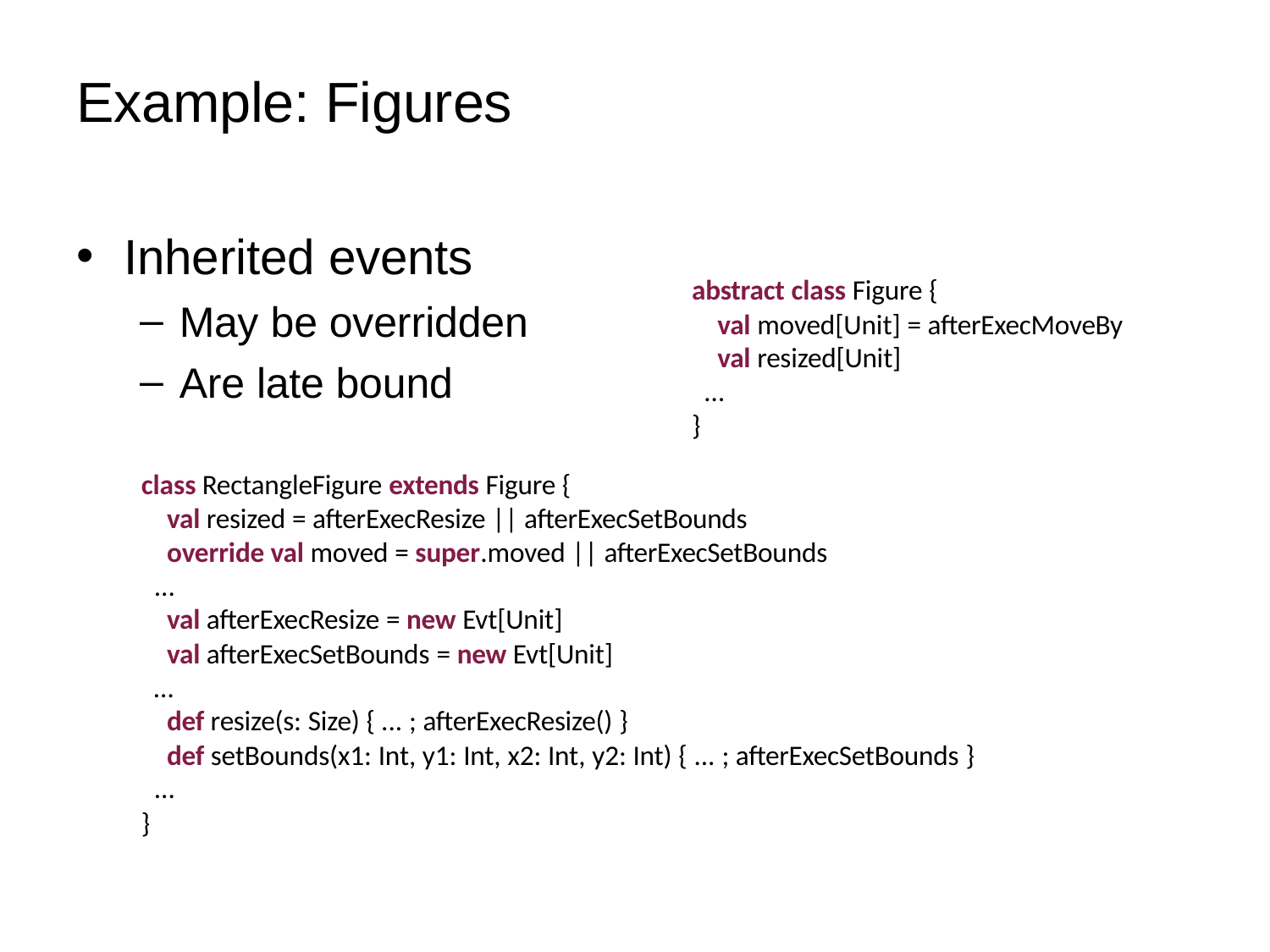

# Example: Figures
Inherited events
May be overridden
Are late bound
abstract class Figure {
val moved[Unit] = afterExecMoveBy
val resized[Unit]
…
}
class RectangleFigure extends Figure {
val resized = afterExecResize || afterExecSetBounds
override val moved = super.moved || afterExecSetBounds
...
val afterExecResize = new Evt[Unit]
val afterExecSetBounds = new Evt[Unit]
…
def resize(s: Size) { ... ; afterExecResize() }
def setBounds(x1: Int, y1: Int, x2: Int, y2: Int) { ... ; afterExecSetBounds }
...
}